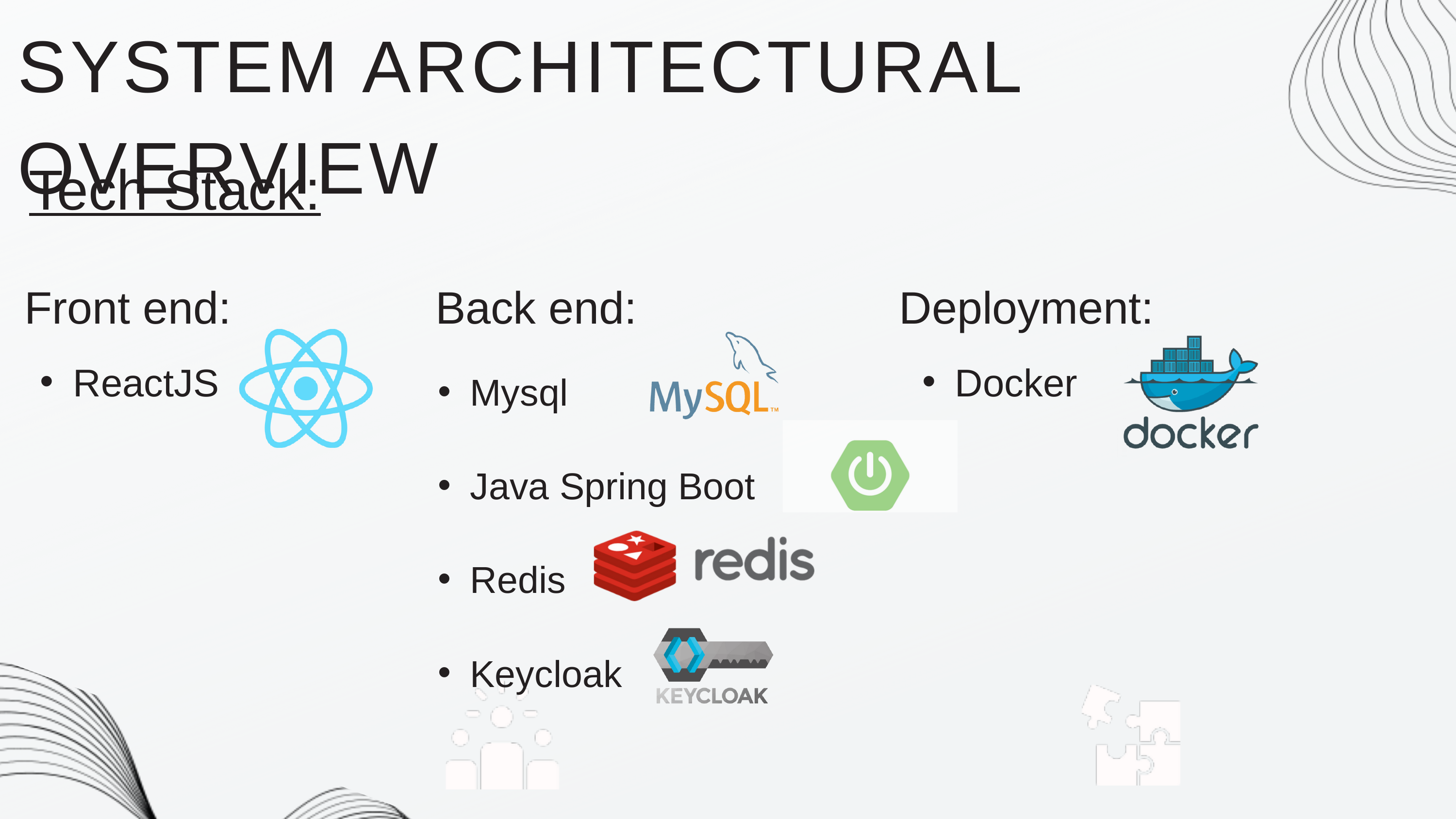

SYSTEM ARCHITECTURAL OVERVIEW
Tech Stack:
Front end:
Back end:
Deployment:
Mysql
Java Spring Boot
Redis
Keycloak

ReactJS
Docker